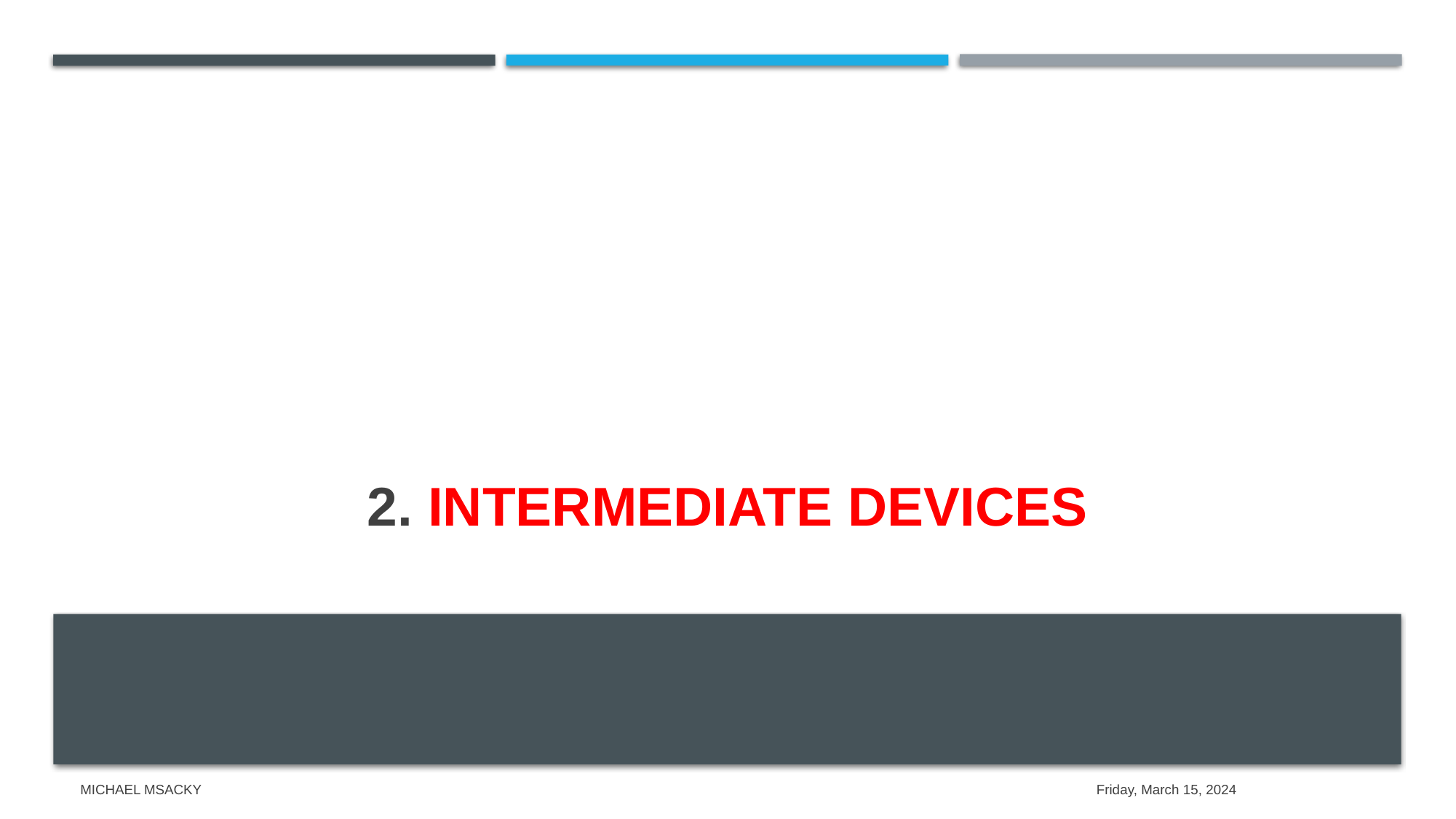

# 2. INTERMEDIATE DEVICES

Michael Msacky
Friday, March 15, 2024